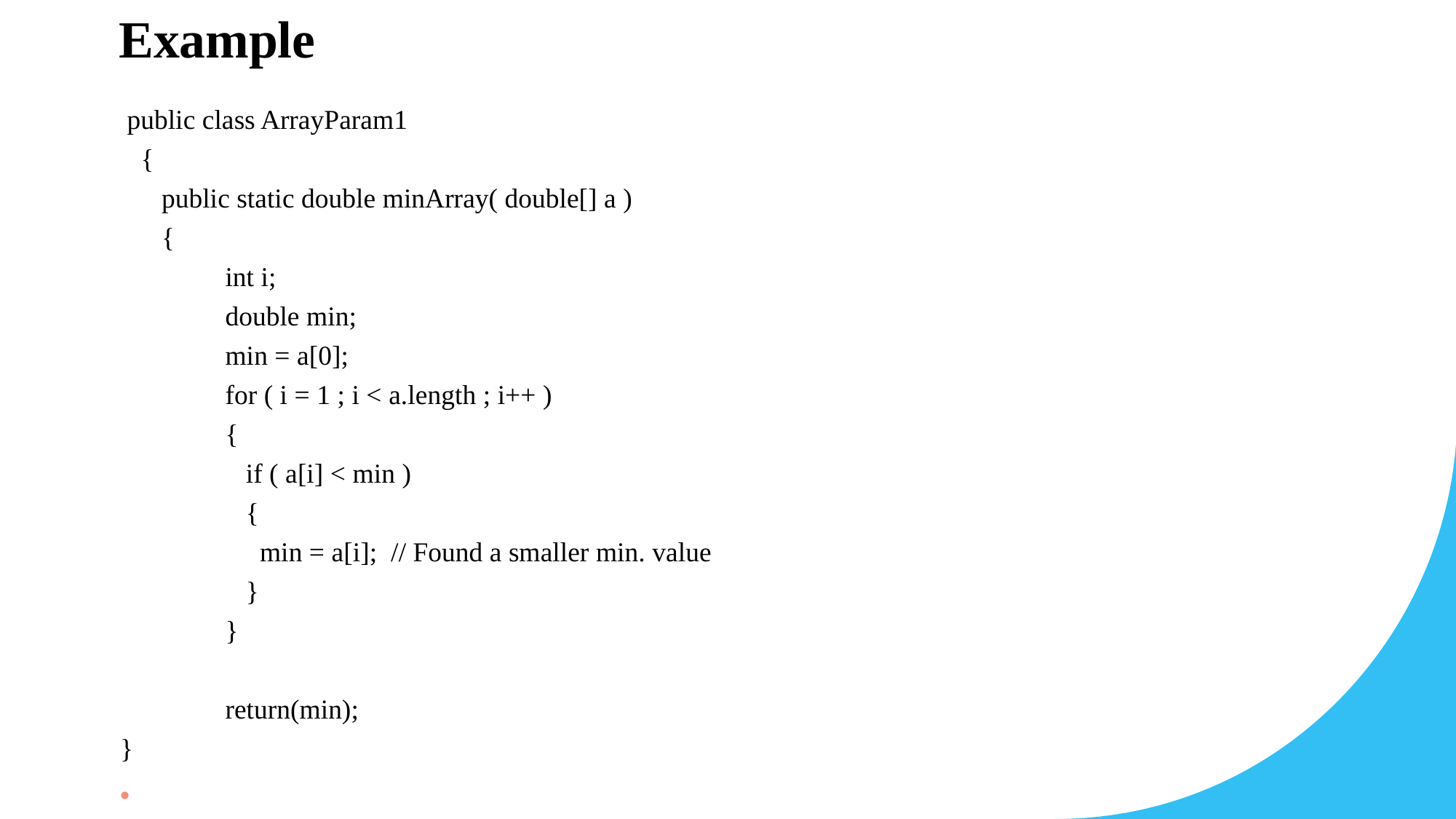

# Example
 public class ArrayParam1
   {
      public static double minArray( double[] a )
      {
   	 int i;
   	 double min;
   	 min = a[0];
       	 for ( i = 1 ; i < a.length ; i++ )
   	 {
   	    if ( a[i] < min )
   	    {
   	      min = a[i];  // Found a smaller min. value
   	    }
   	 }

   	 return(min);
}